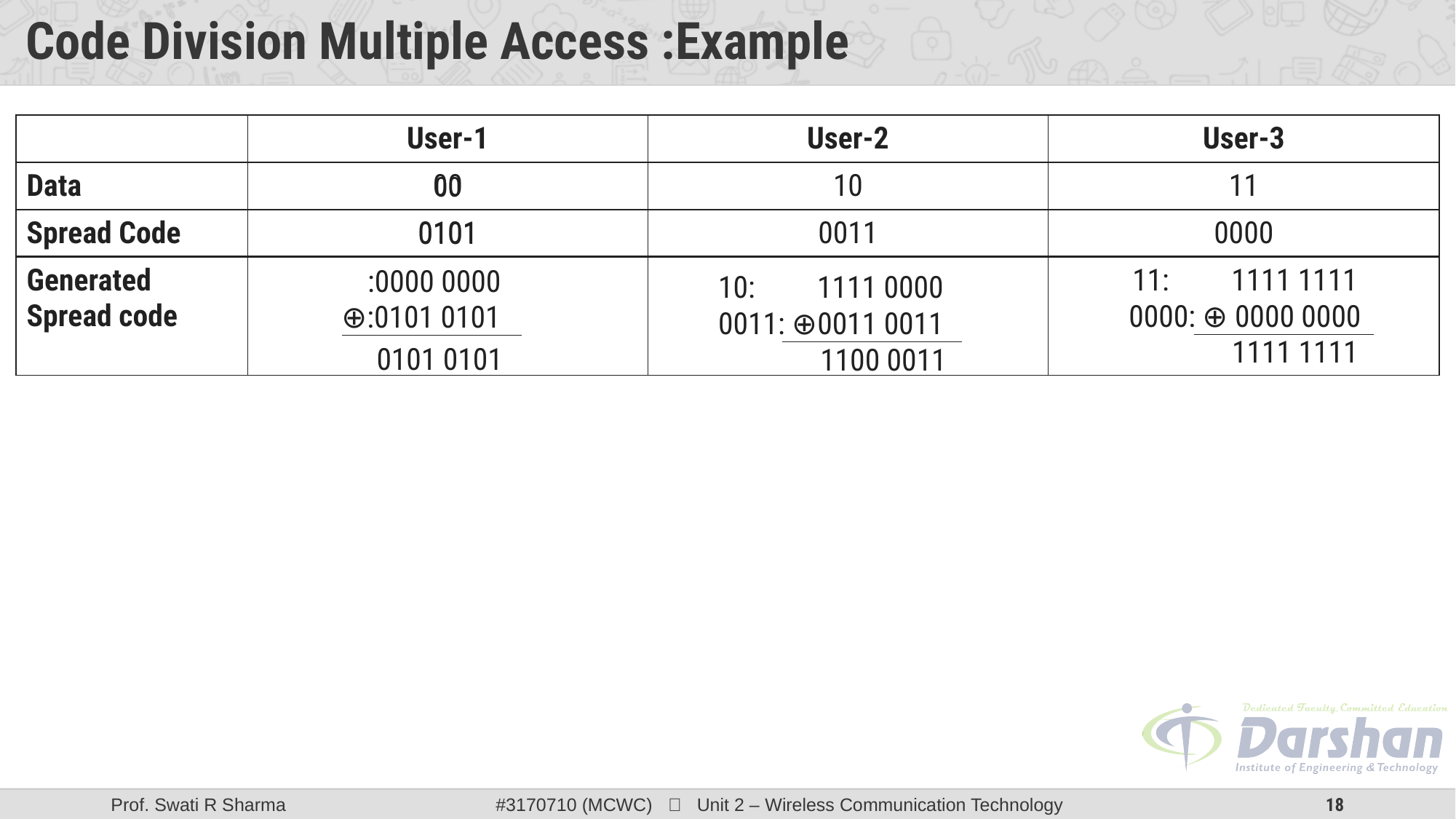

# Code Division Multiple Access :Example
|  | User-1 | User-2 | User-3 |
| --- | --- | --- | --- |
| Data | 00 | 10 | 11 |
| --- | --- | --- | --- |
00
0101
| Spread Code | 0101 | 0011 | 0000 |
| --- | --- | --- | --- |
11:         1111 1111
0000: ⊕ 0000 0000
     :0000 0000
| Generated Spread code |  |  |  |
| --- | --- | --- | --- |
10:         1111 0000
0011: ⊕0011 0011
⊕:0101 0101
1111 1111
0101 0101
1100 0011